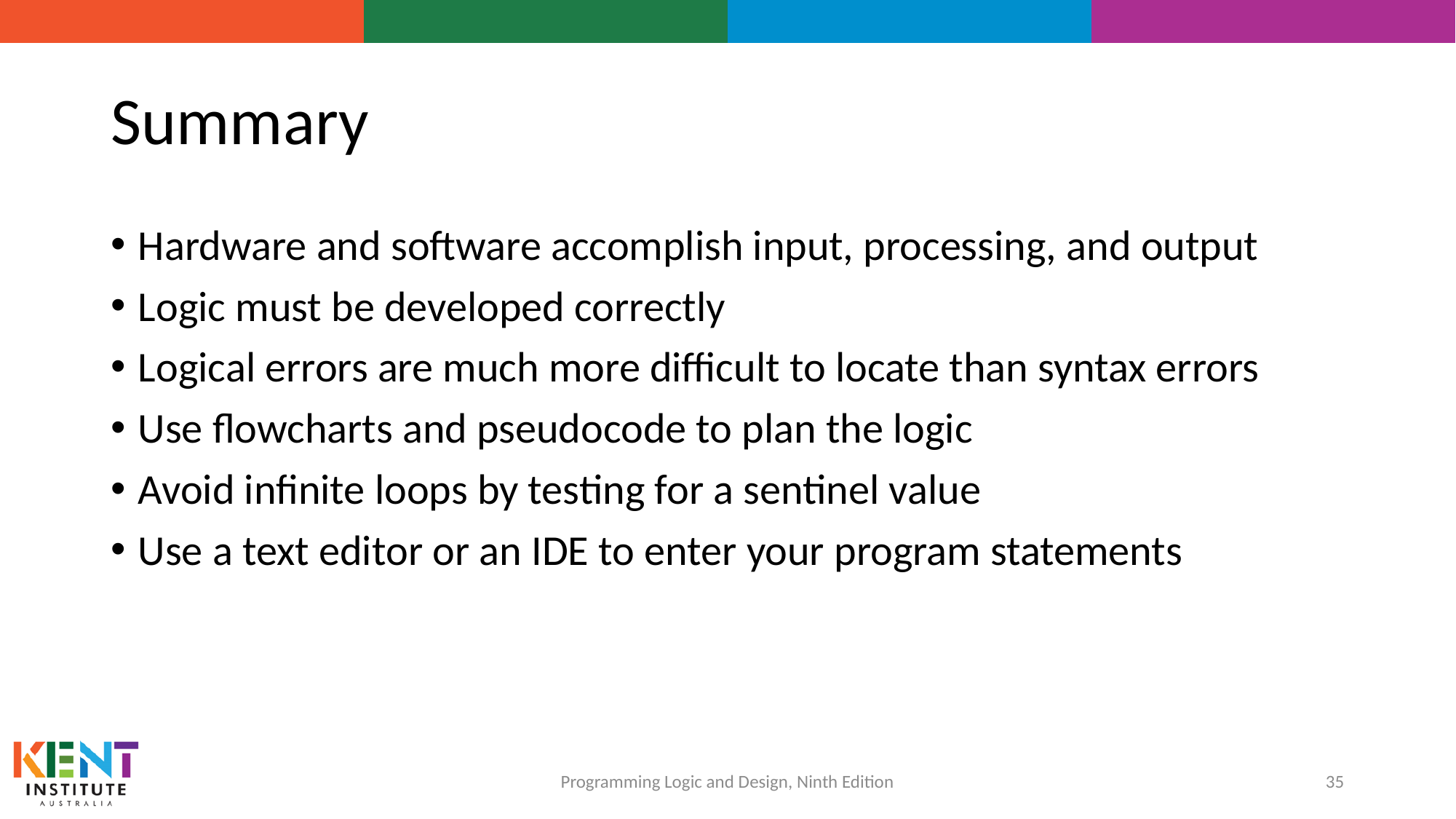

# Summary
Hardware and software accomplish input, processing, and output
Logic must be developed correctly
Logical errors are much more difficult to locate than syntax errors
Use flowcharts and pseudocode to plan the logic
Avoid infinite loops by testing for a sentinel value
Use a text editor or an IDE to enter your program statements

35
Programming Logic and Design, Ninth Edition